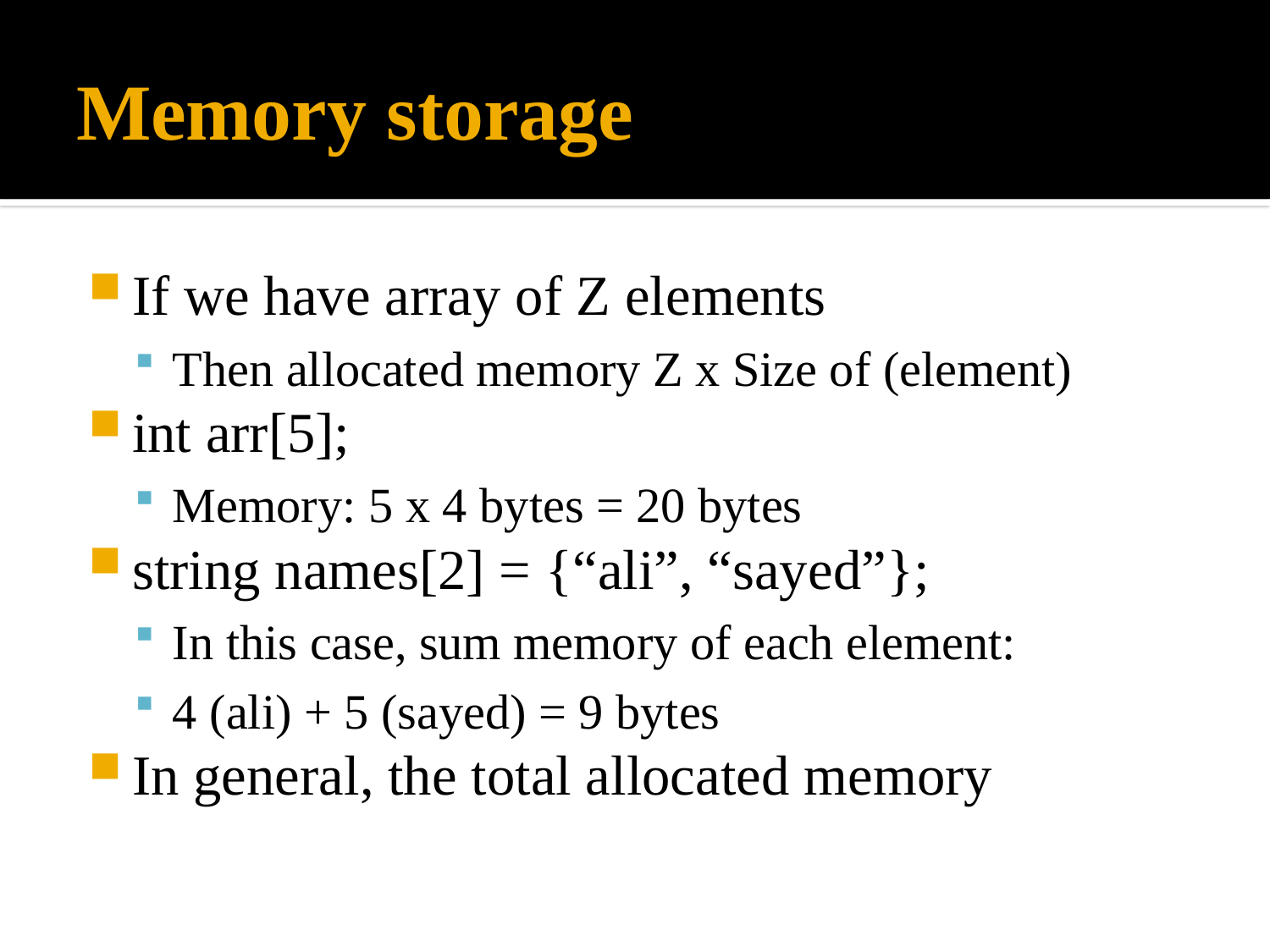

# Memory storage
If we have array of Z elements
Then allocated memory Z x Size of (element)
int arr[5];
Memory: 5 x 4 bytes = 20 bytes
string names[2] = {“ali”, “sayed”};
In this case, sum memory of each element:
4 (ali) + 5 (sayed) = 9 bytes
In general, the total allocated memory